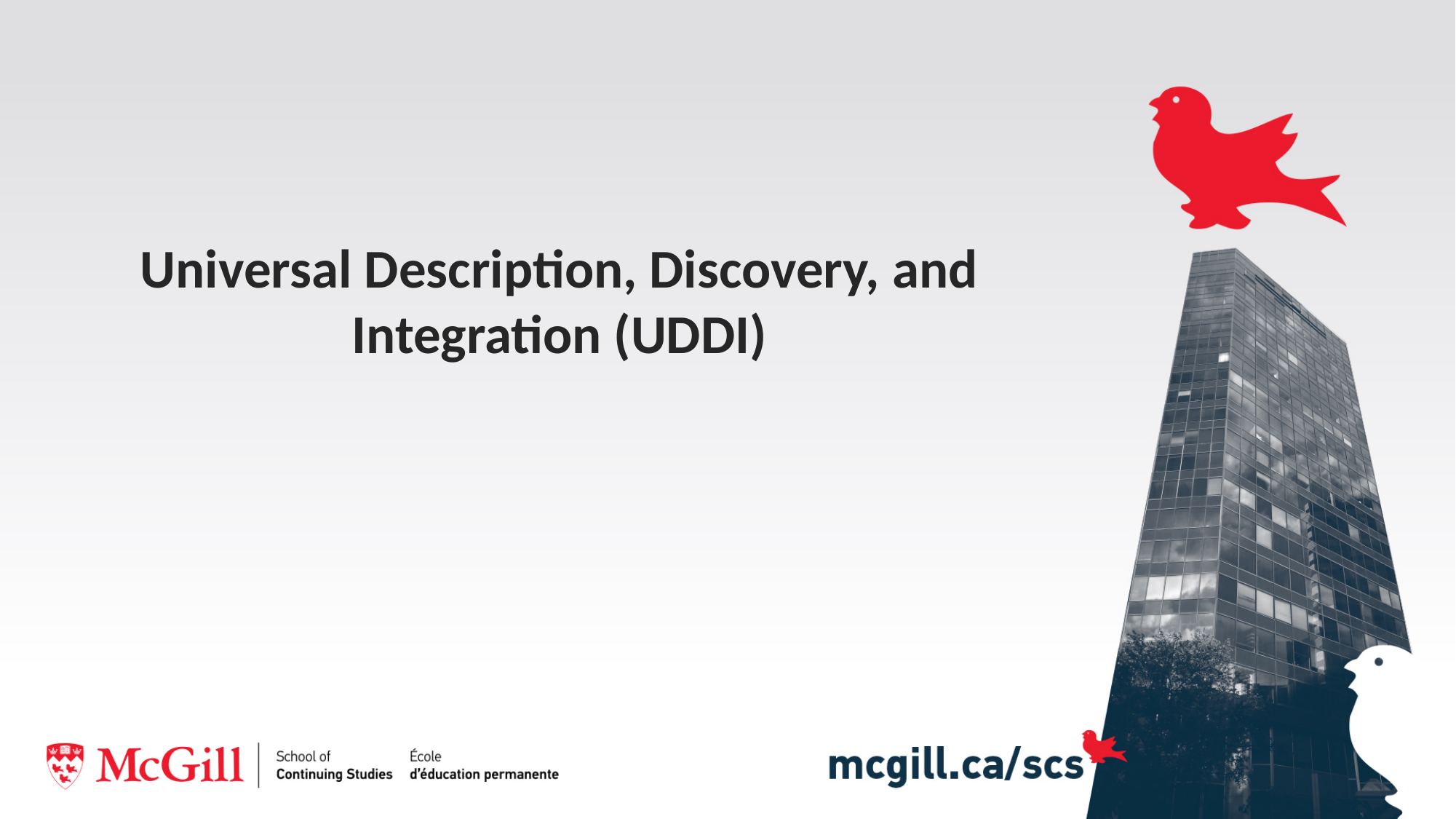

# Universal Description, Discovery, and Integration (UDDI)